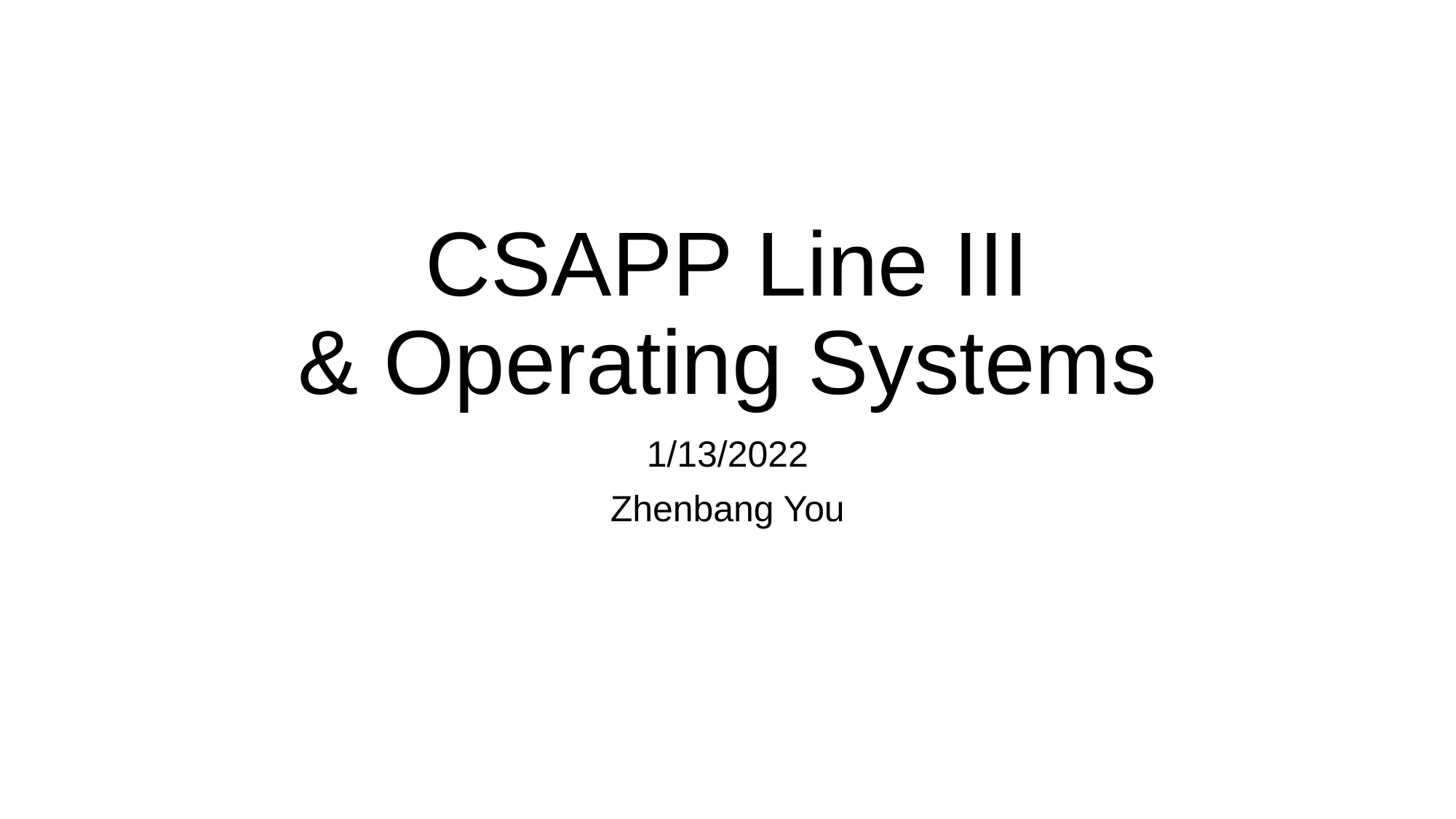

# CSAPP Line III & Operating Systems
1/13/2022
Zhenbang You